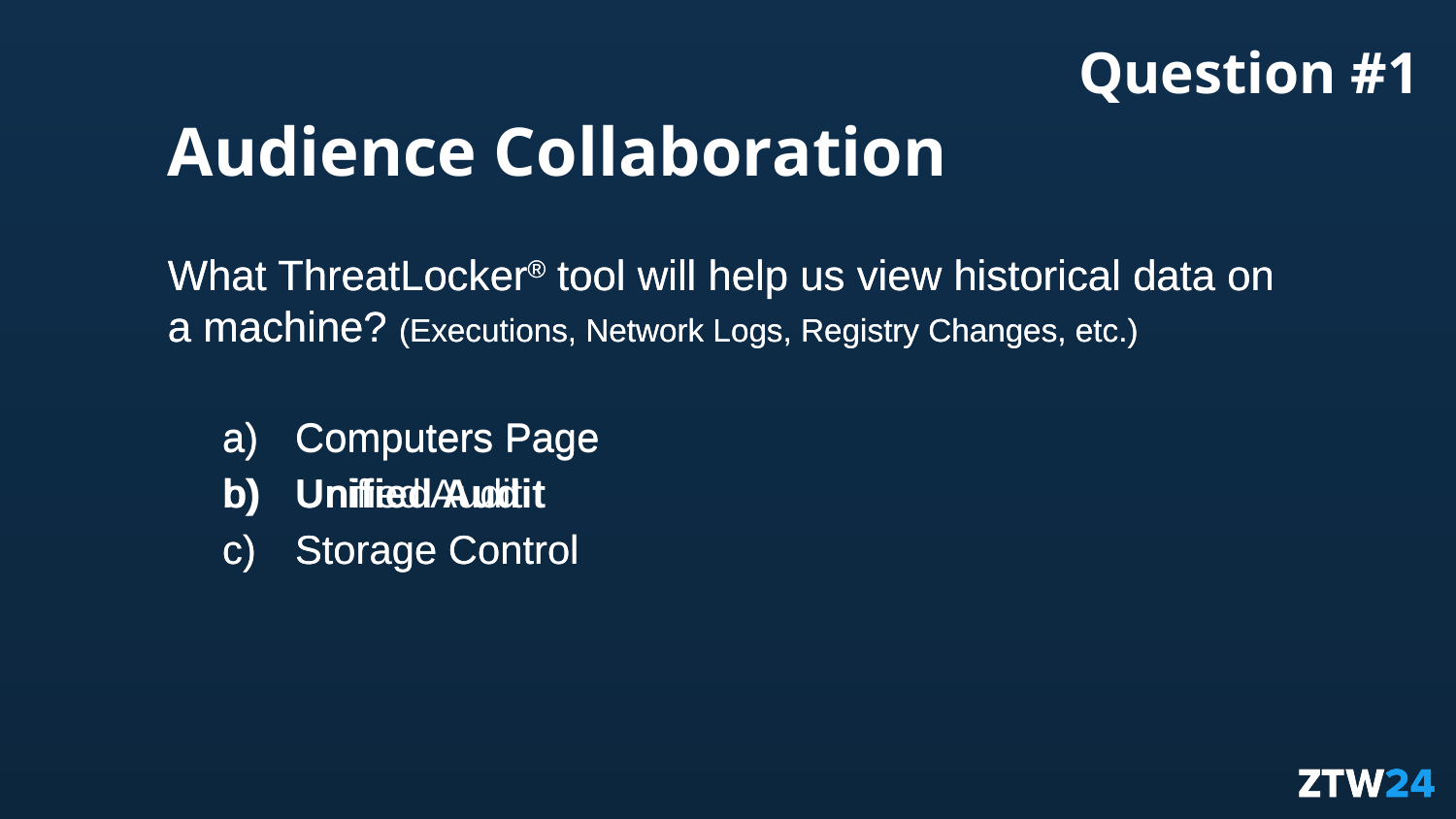

Question #1
# Audience Collaboration
What ThreatLocker® tool will help us view historical data on a machine? (Executions, Network Logs, Registry Changes, etc.)

Computers Page
Unified Audit
Storage Control
What ThreatLocker® tool will help us view historical data on a machine? (Executions, Network Logs, Registry Changes, etc.)

Computers Page
Unified Audit
Storage Control